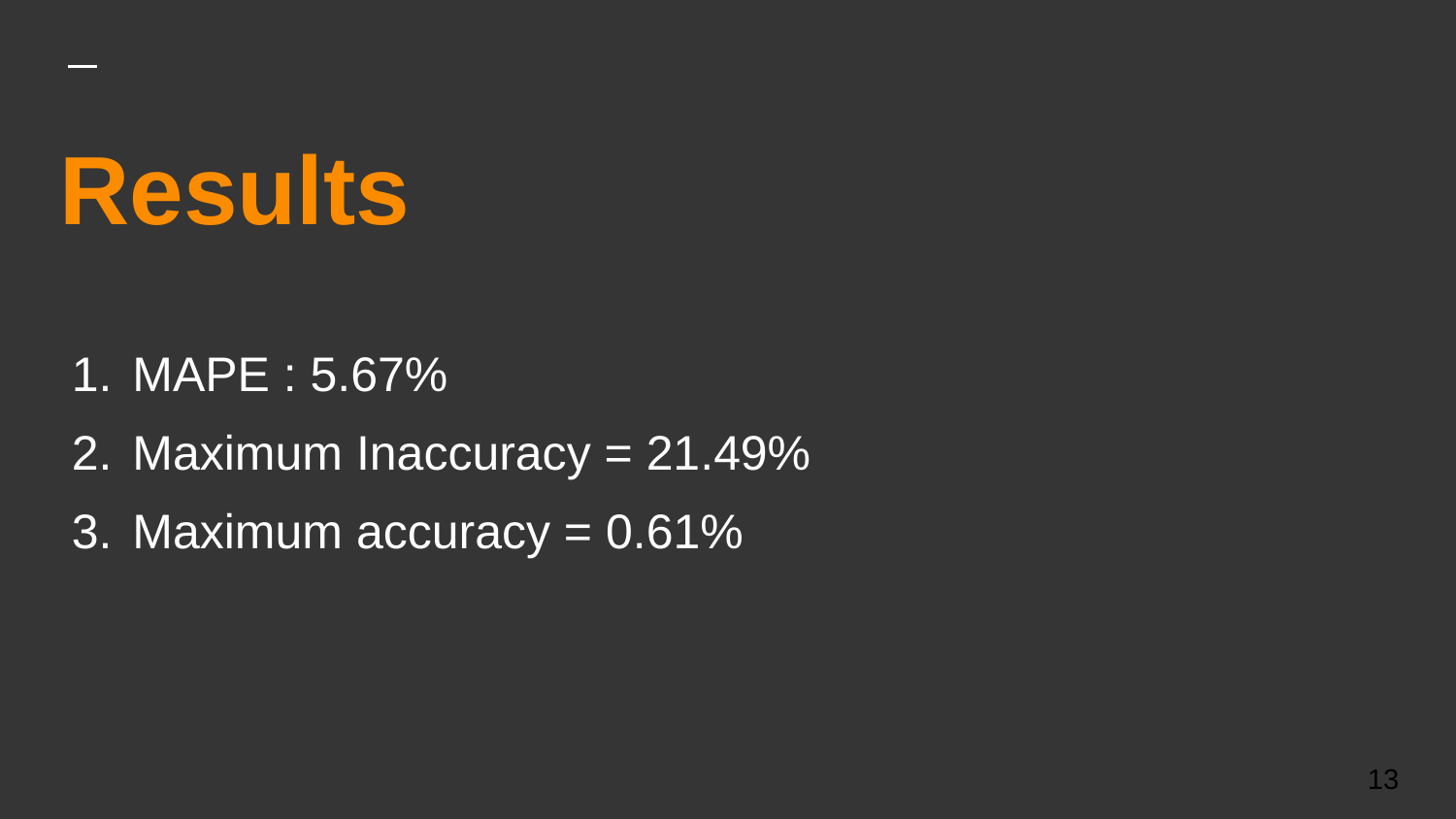

# Results

MAPE : 5.67%
Maximum Inaccuracy = 21.49%
Maximum accuracy = 0.61%
13